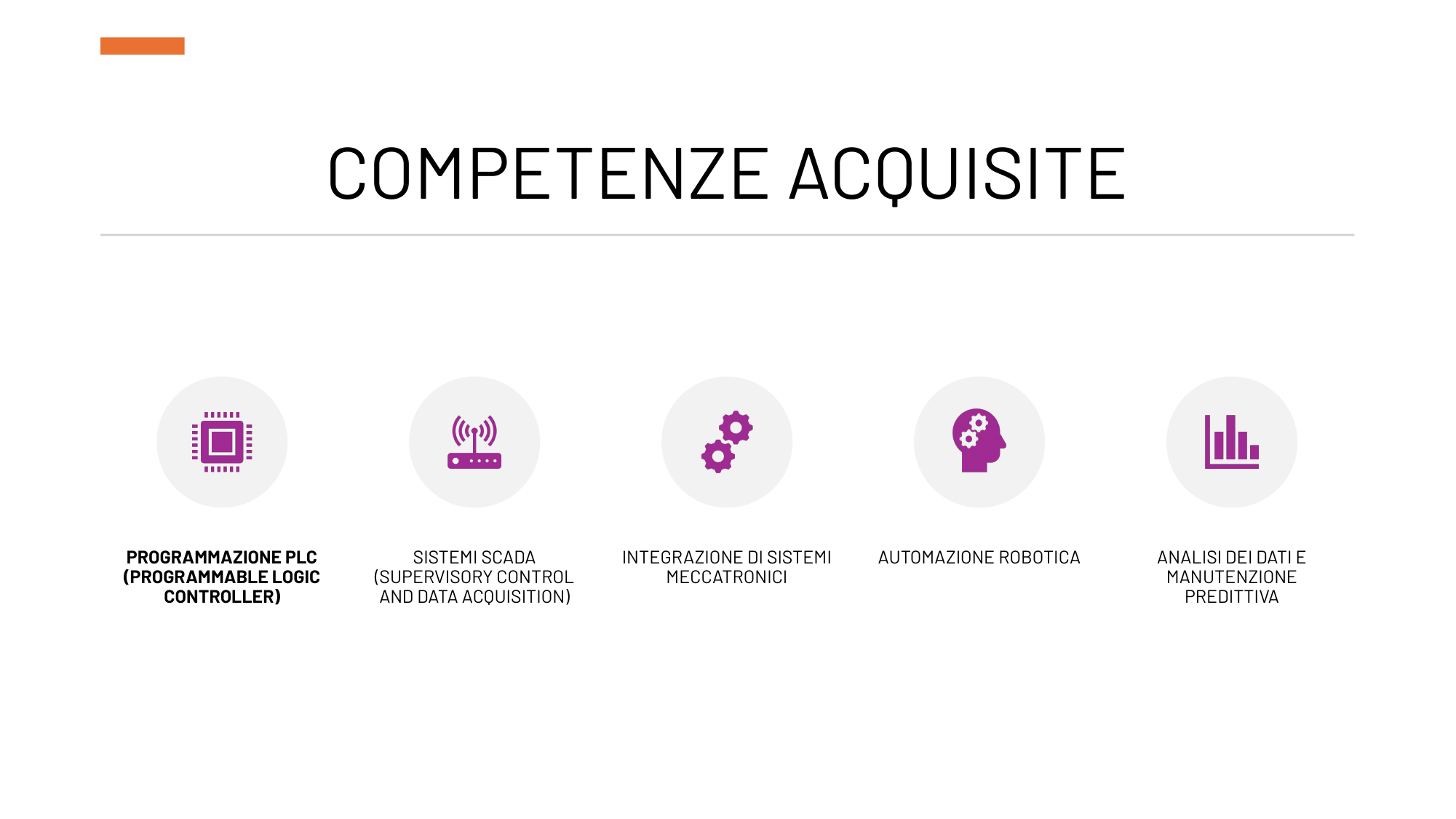

# COMPETENZE ACQUISITE

Programmazione PLC (Programmable Logic Controller)
Sistemi SCADA (Supervisory Control and Data Acquisition)
Integrazione di sistemi meccatronici
Automazione robotica
Analisi dei dati e manutenzione predittiva